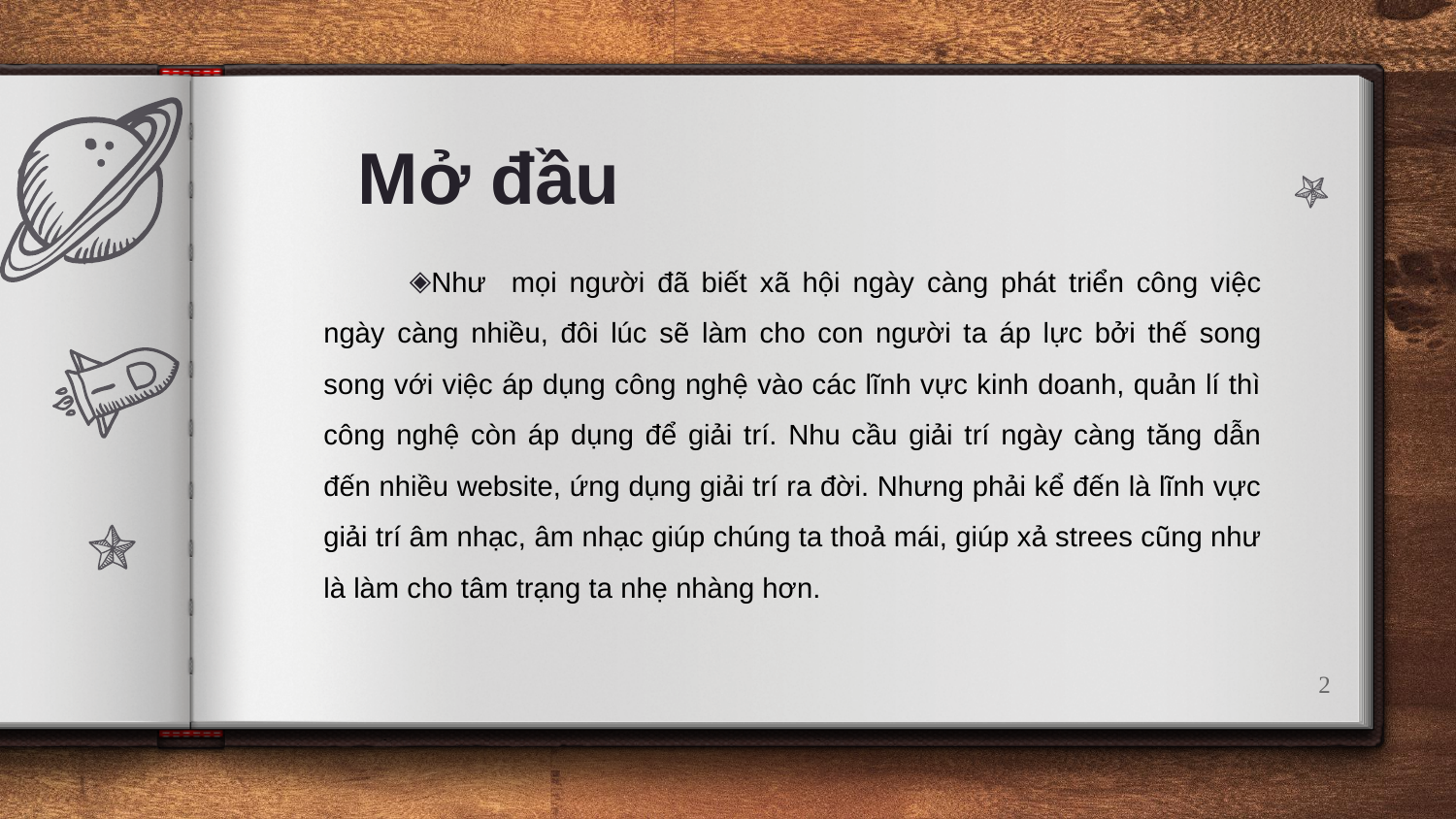

Mở đầu

Như  mọi người đã biết xã hội ngày càng phát triển công việc ngày càng nhiều, đôi lúc sẽ làm cho con người ta áp lực bởi thế song song với việc áp dụng công nghệ vào các lĩnh vực kinh doanh, quản lí thì công nghệ còn áp dụng để giải trí. Nhu cầu giải trí ngày càng tăng dẫn đến nhiều website, ứng dụng giải trí ra đời. Nhưng phải kể đến là lĩnh vực giải trí âm nhạc, âm nhạc giúp chúng ta thoả mái, giúp xả strees cũng như là làm cho tâm trạng ta nhẹ nhàng hơn.

2